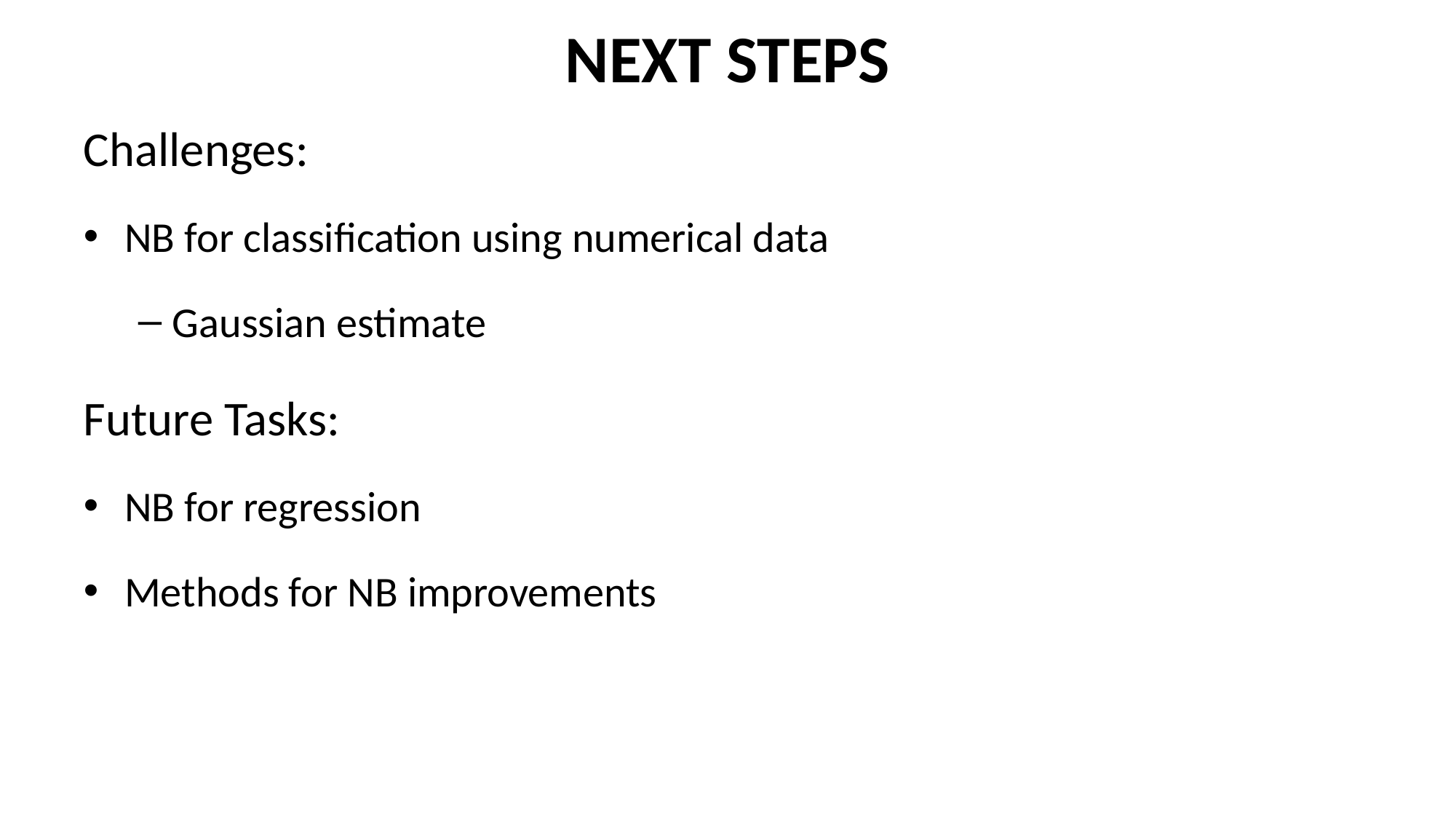

# NEXT STEPS
Challenges:
NB for classification using numerical data
Gaussian estimate

Future Tasks:
NB for regression
Methods for NB improvements